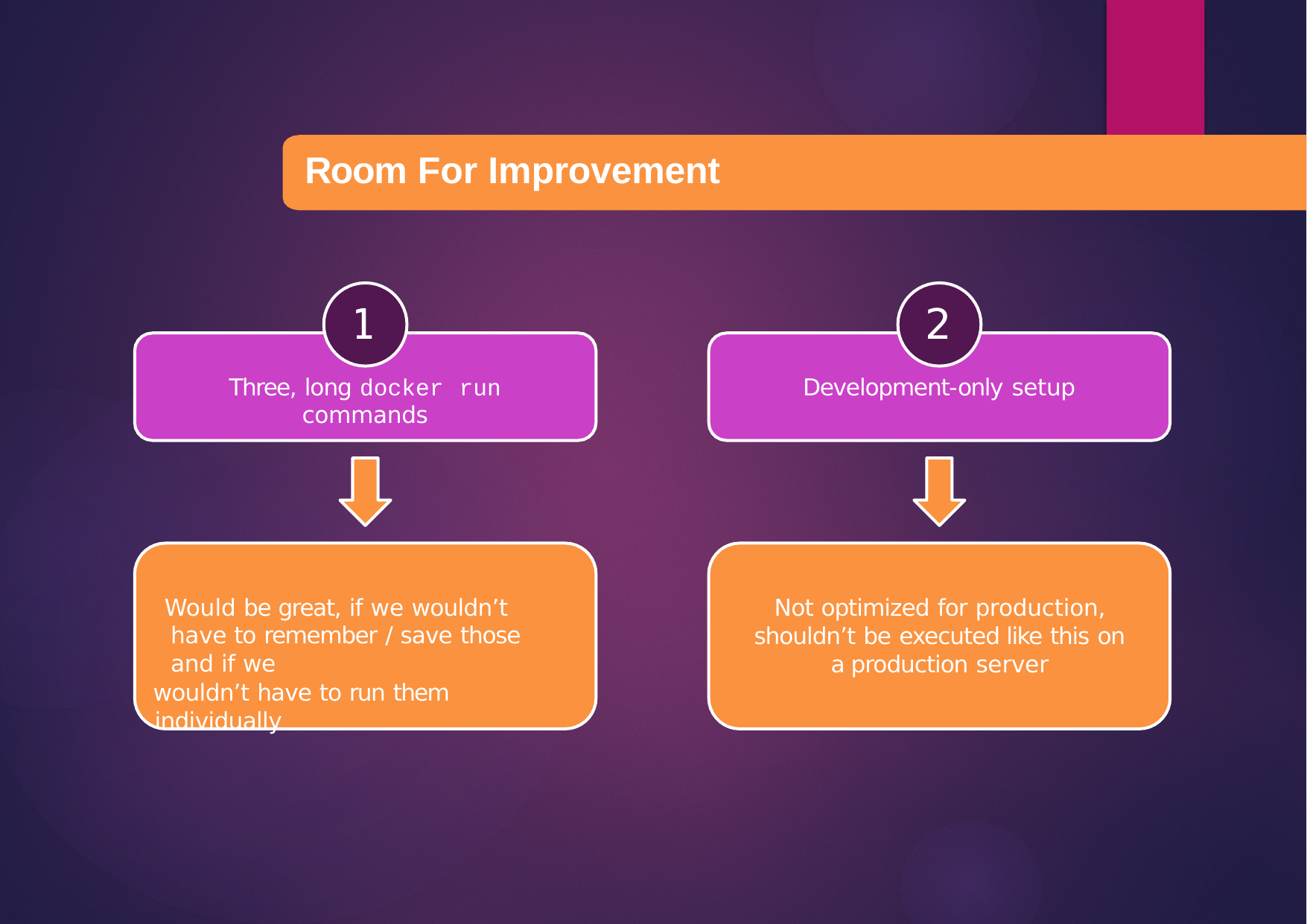

# Room For Improvement

1
Three, long docker run commands
2
Development-only setup

Would be great, if we wouldn’t have to remember / save those and if we
wouldn’t have to run them individually
Not optimized for production, shouldn’t be executed like this on a production server